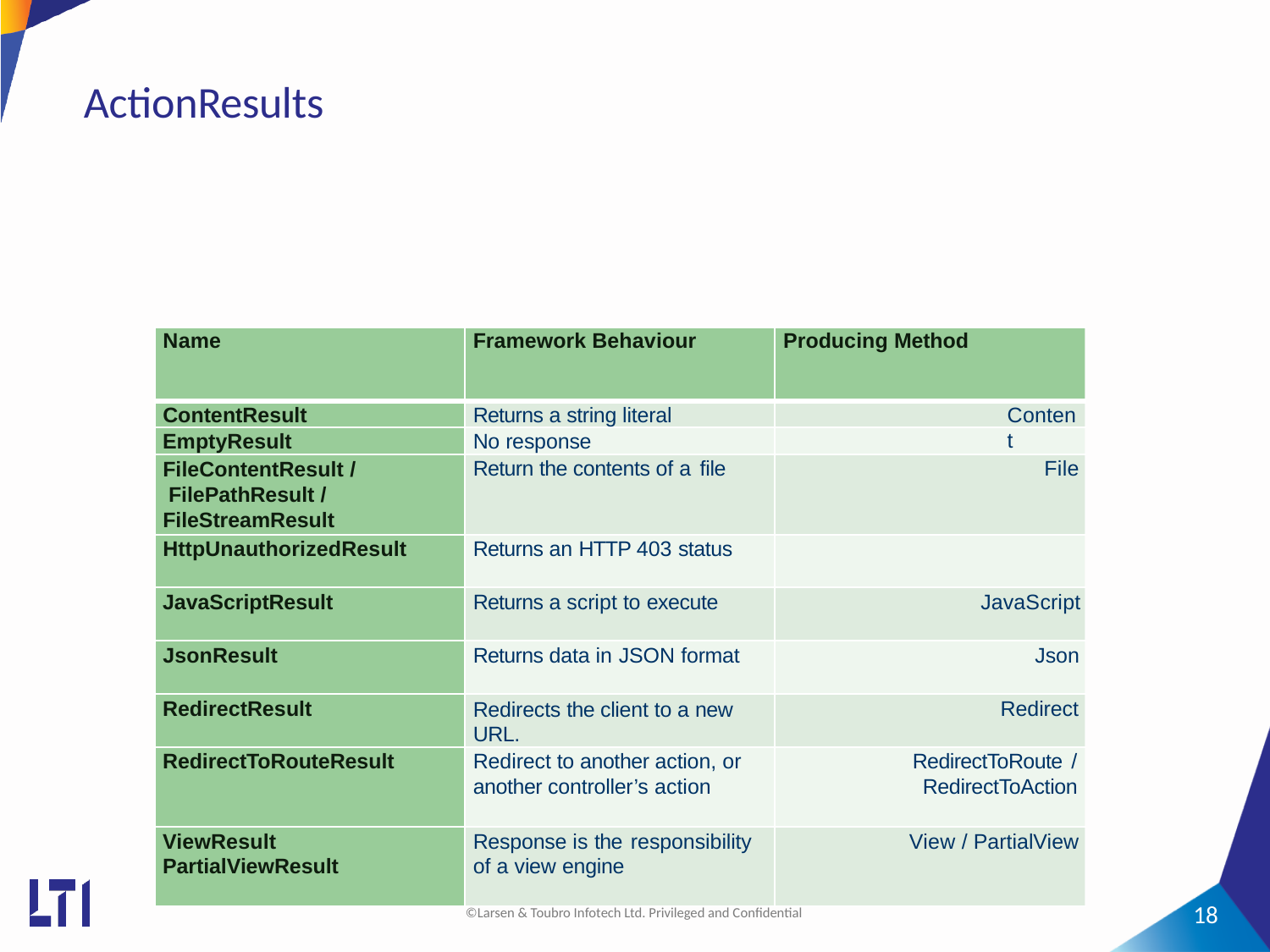

# ActionResults
Name
Framework Behaviour
Producing Method

ContentResult
Returns a string literal
Content

EmptyResult
No response

FileContentResult /  FilePathResult /  FileStreamResult
Return the contents of a file
File

HttpUnauthorizedResult
Returns an HTTP 403 status

JavaScriptResult
Returns a script to execute
JavaScript

JsonResult
Returns data in JSON format
Json

RedirectResult
Redirects the client to a new  URL.
Redirect

RedirectToRouteResult
Redirect to another action, or
another controller’s action
RedirectToRoute /
RedirectToAction

ViewResult
PartialViewResult
Response is the responsibility
of a view engine
View / PartialView